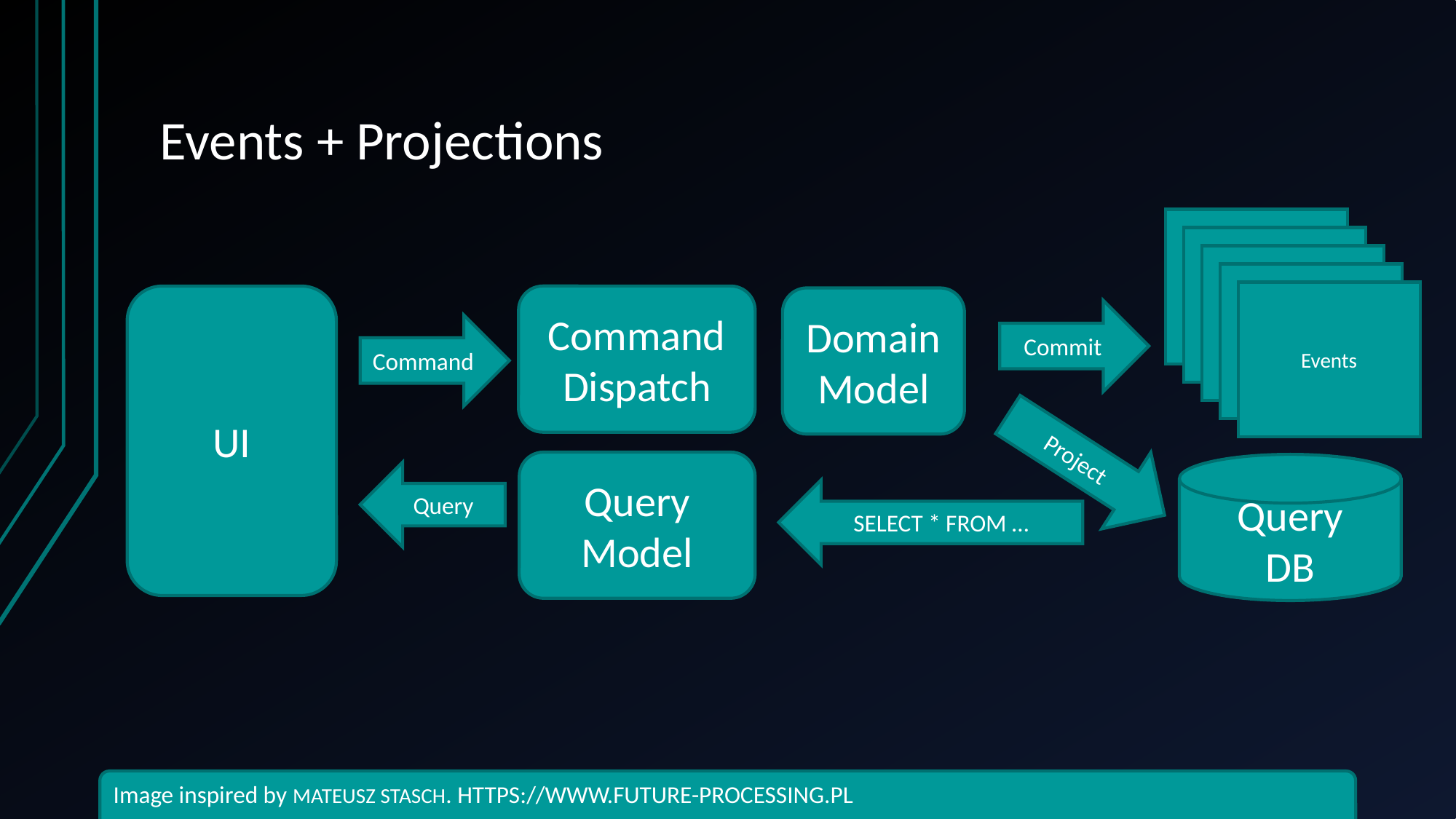

# Events + Projections

Events
UI
Command Dispatch
Domain Model
Commit
Command
Project
Query Model
Query
DB
Query
SELECT * FROM …
Image inspired by MATEUSZ STASCH. https://www.future-processing.pl